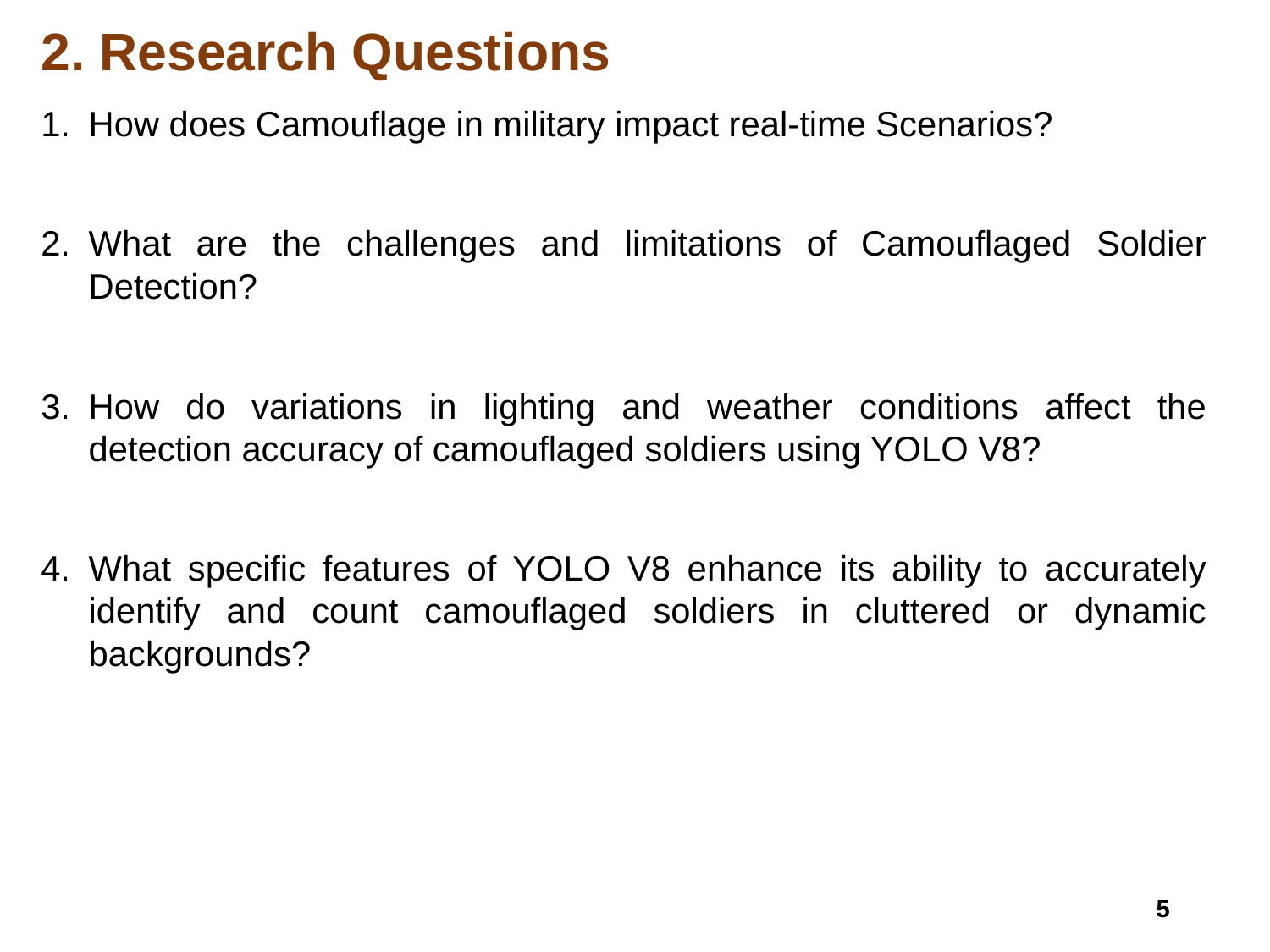

# 2. Research Questions

How does Camouflage in military impact real-time Scenarios?

What are the challenges and limitations of Camouflaged Soldier Detection?

How do variations in lighting and weather conditions affect the detection accuracy of camouflaged soldiers using YOLO V8?

What specific features of YOLO V8 enhance its ability to accurately identify and count camouflaged soldiers in cluttered or dynamic backgrounds?

5